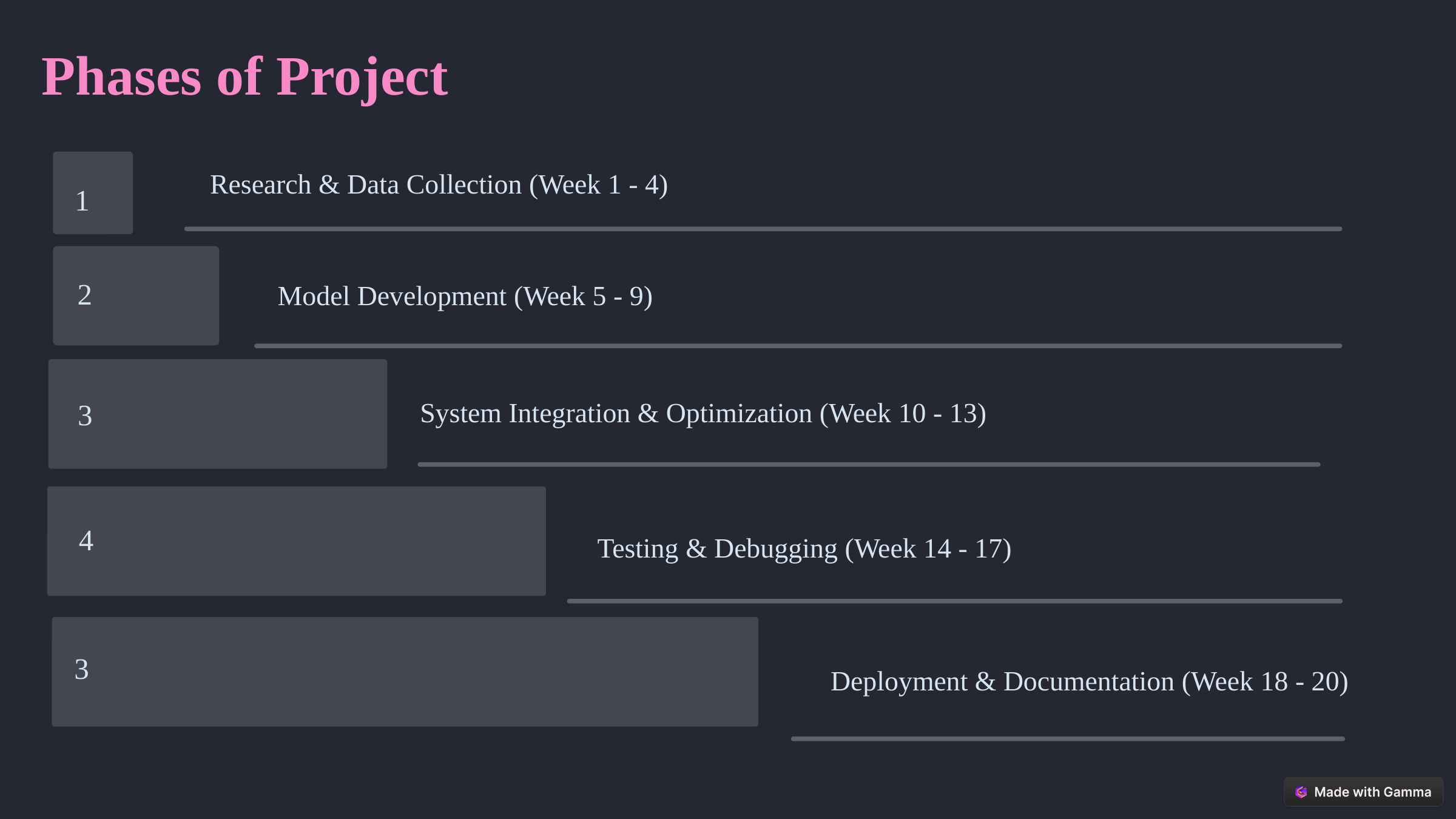

Phases of Project

Research & Data Collection (Week 1 - 4)
1

2
Model Development (Week 5 - 9)

3
System Integration & Optimization (Week 10 - 13)

4
Testing & Debugging (Week 14 - 17)

3
Deployment & Documentation (Week 18 - 20)